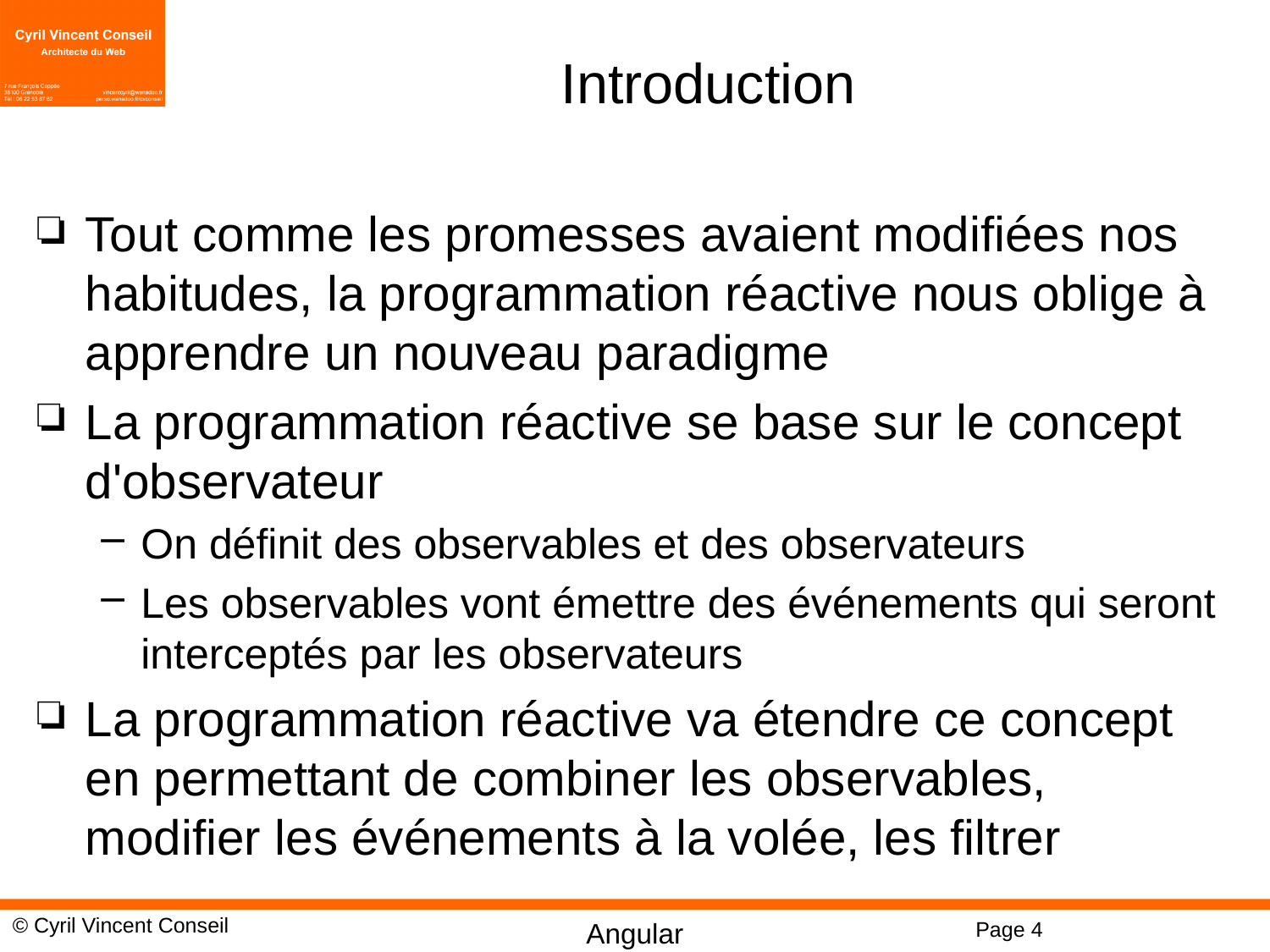

# Introduction
Tout comme les promesses avaient modifiées nos habitudes, la programmation réactive nous oblige à apprendre un nouveau paradigme
La programmation réactive se base sur le concept d'observateur
On définit des observables et des observateurs
Les observables vont émettre des événements qui seront interceptés par les observateurs
La programmation réactive va étendre ce concept en permettant de combiner les observables, modifier les événements à la volée, les filtrer